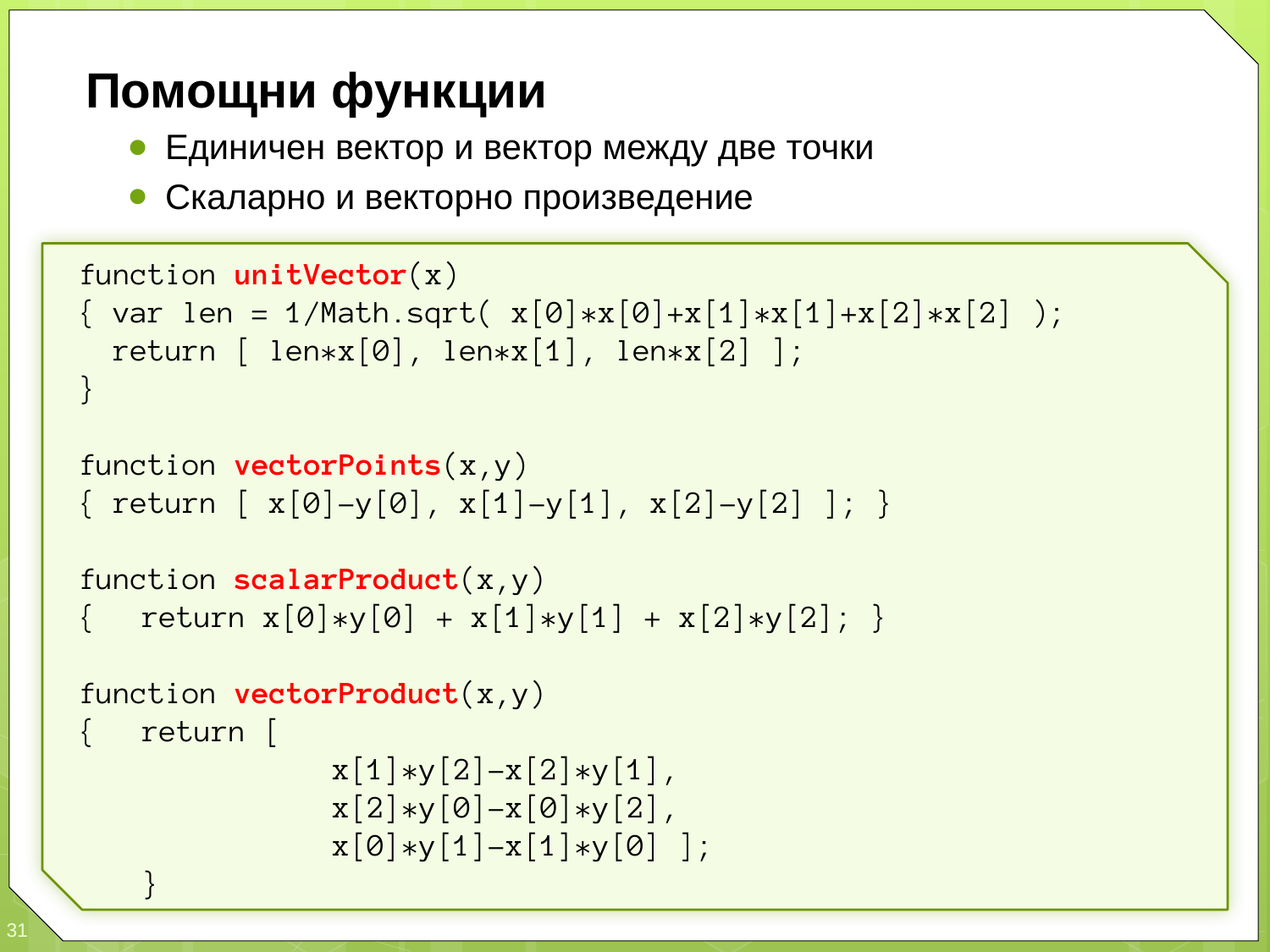

Помощни функции
Единичен вектор и вектор между две точки
Скаларно и векторно произведение

function unitVector(x)
{ var len = 1/Math.sqrt( x[0]*x[0]+x[1]*x[1]+x[2]*x[2] );
  return [ len*x[0], len*x[1], len*x[2] ];
}

function vectorPoints(x,y)
{ return [ x[0]-y[0], x[1]-y[1], x[2]-y[2] ]; }

function scalarProduct(x,y)
{ 	return x[0]*y[0] + x[1]*y[1] + x[2]*y[2]; }

function vectorProduct(x,y)
{	return [
			x[1]*y[2]-x[2]*y[1],
			x[2]*y[0]-x[0]*y[2],
			x[0]*y[1]-x[1]*y[0] ];
	}